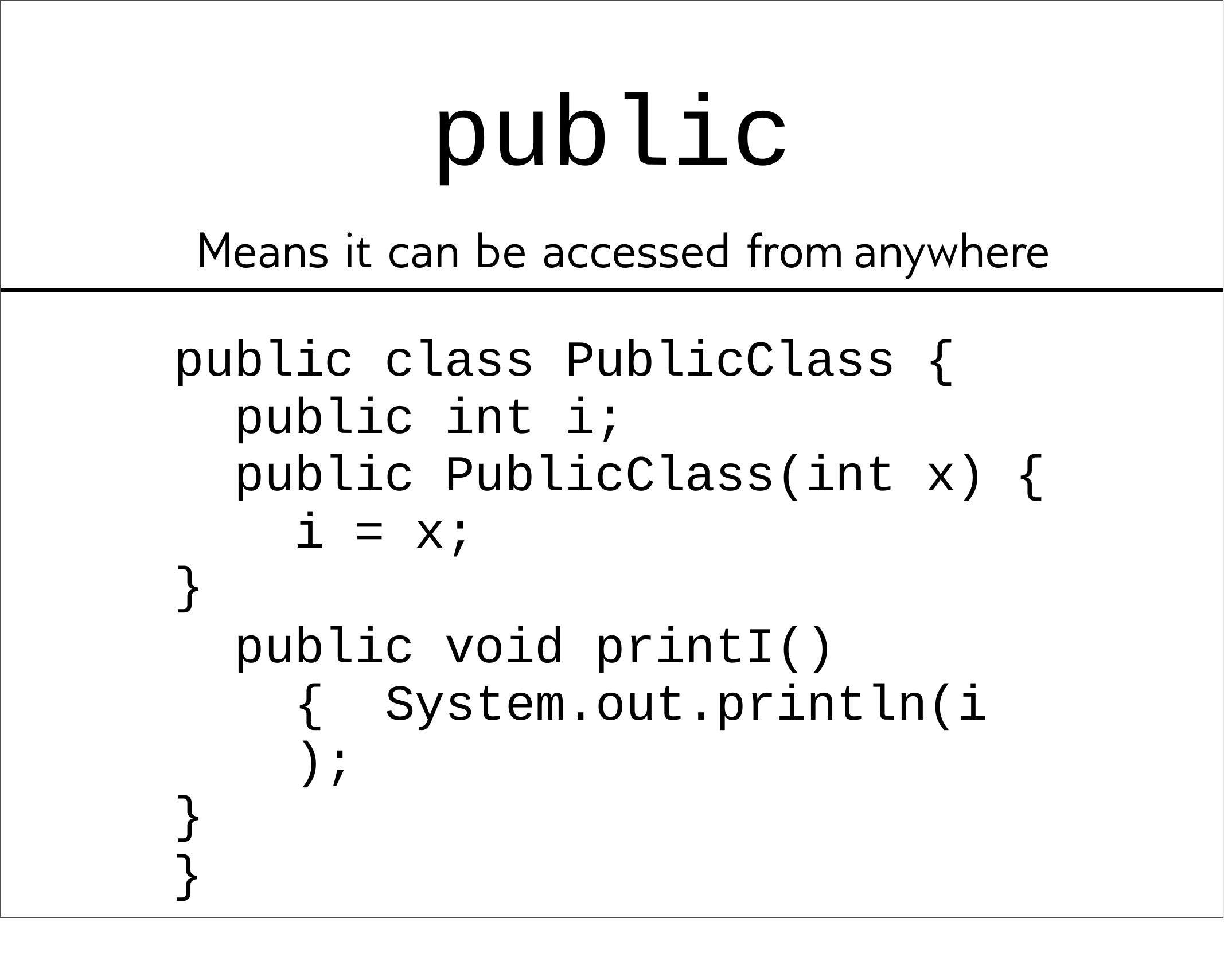

# public
Means it can be accessed from	anywhere
public class PublicClass {  public int i;
public PublicClass(int x) {  i = x;
}
public void printI() {  System.out.println(i);
}
}